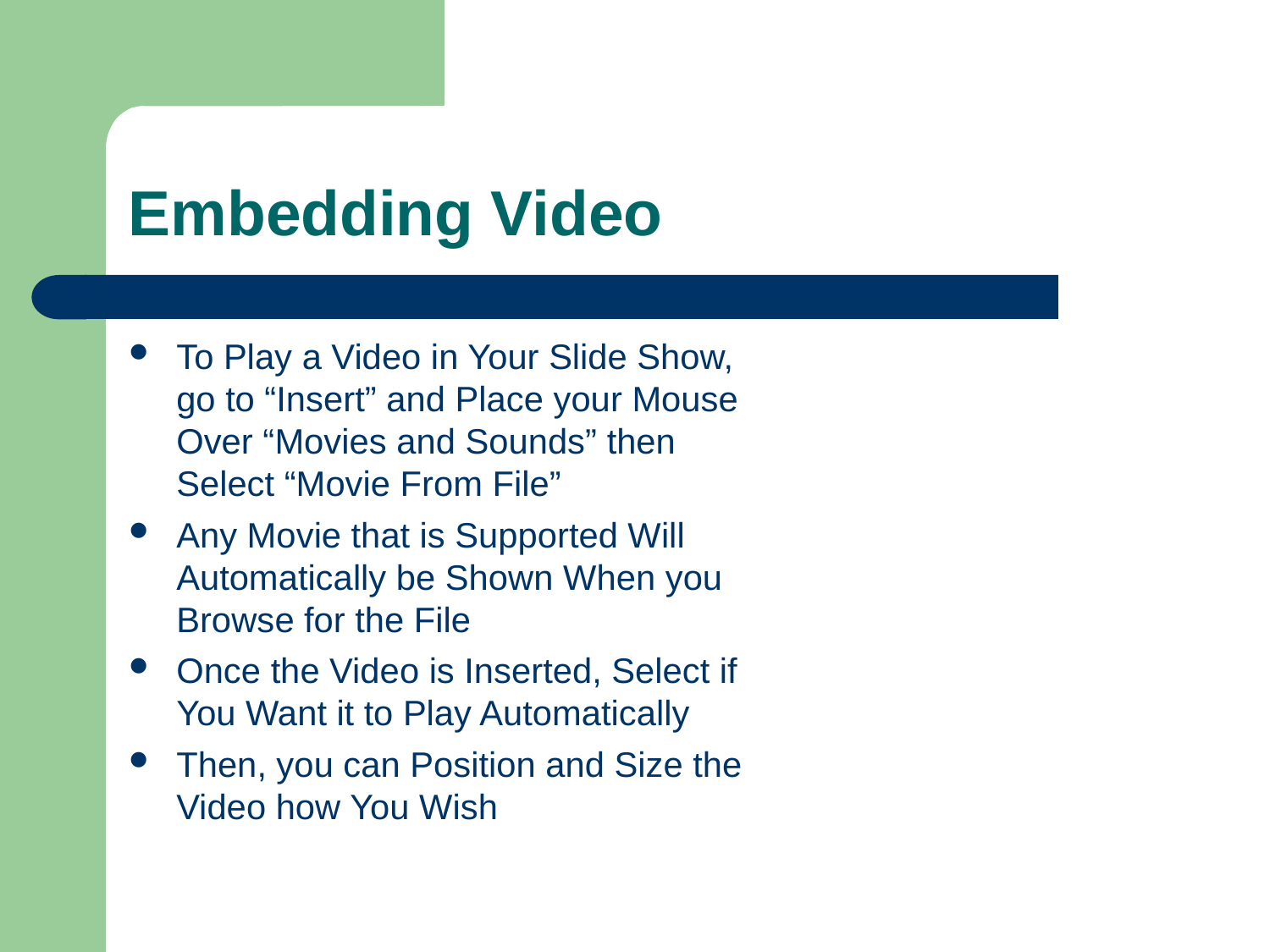

0
Embedding Video
To Play a Video in Your Slide Show, go to “Insert” and Place your Mouse Over “Movies and Sounds” then Select “Movie From File”
Any Movie that is Supported Will Automatically be Shown When you Browse for the File
Once the Video is Inserted, Select if You Want it to Play Automatically
Then, you can Position and Size the Video how You Wish